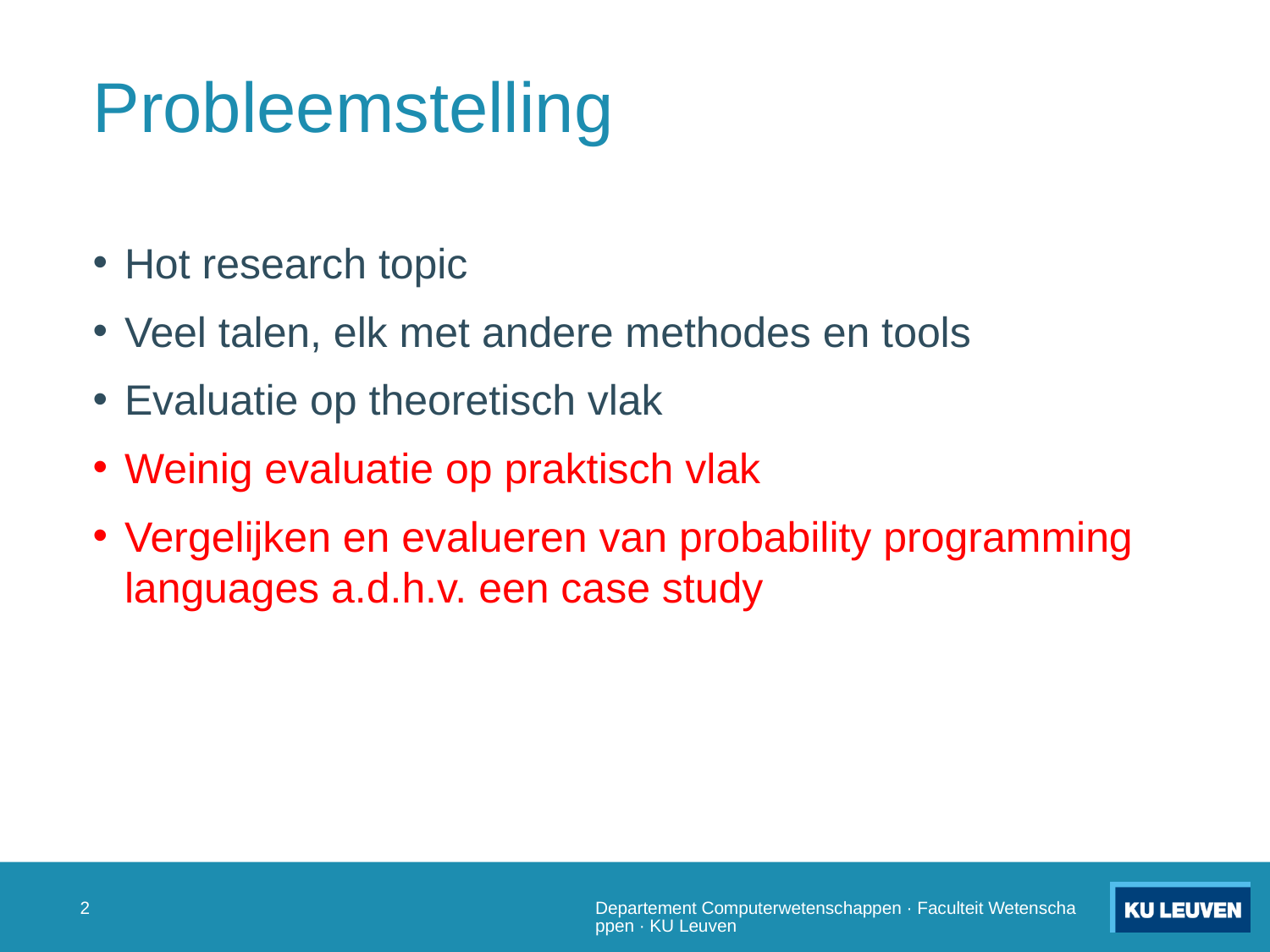

# Probleemstelling
Hot research topic
Veel talen, elk met andere methodes en tools
Evaluatie op theoretisch vlak
Weinig evaluatie op praktisch vlak
Vergelijken en evalueren van probability programming languages a.d.h.v. een case study
2
Departement Computerwetenschappen · Faculteit Wetenschappen · KU Leuven